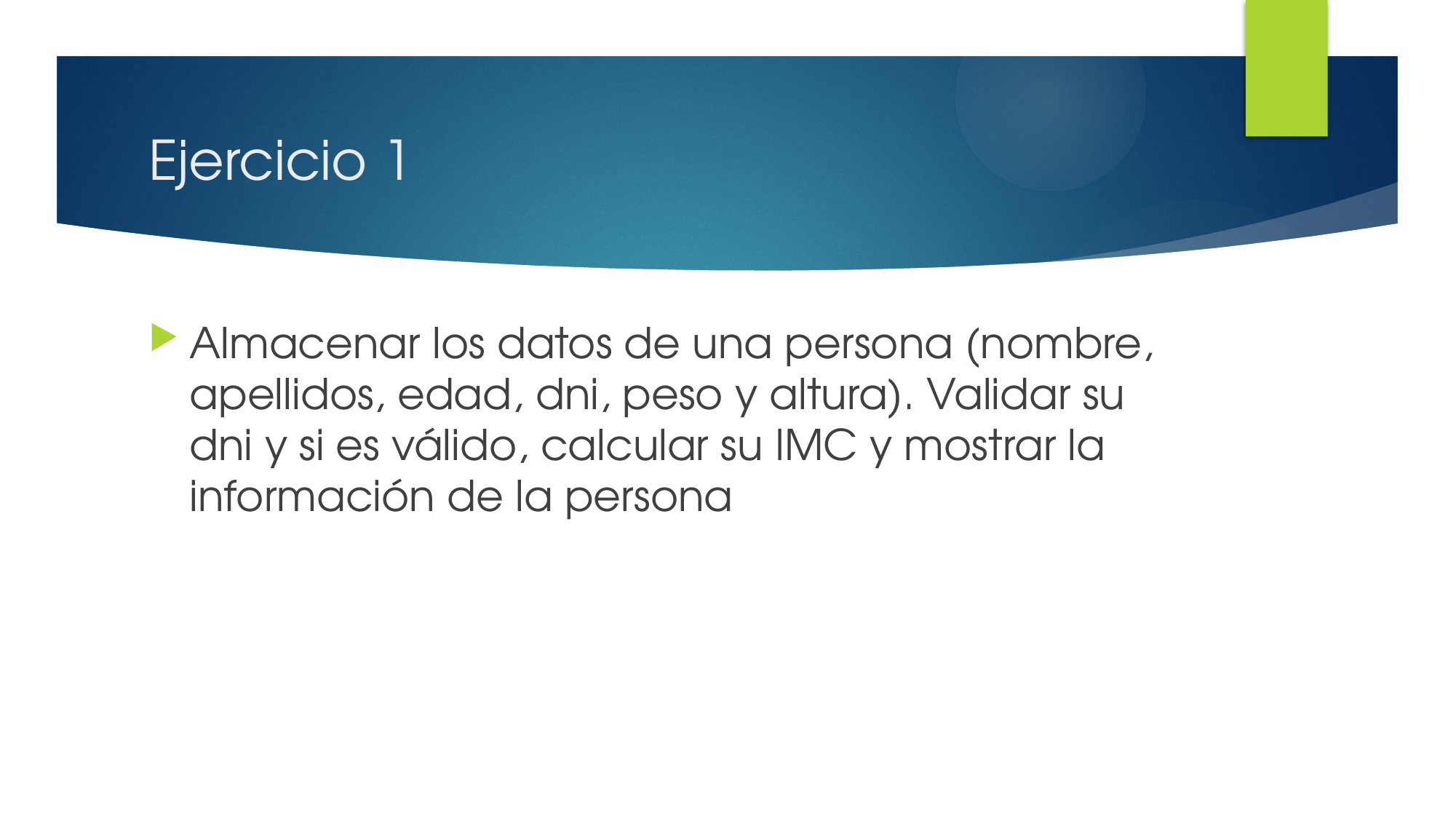

# Ejercicio 1
Almacenar los datos de una persona (nombre, apellidos, edad, dni, peso y altura). Validar su dni y si es válido, calcular su IMC y mostrar la información de la persona